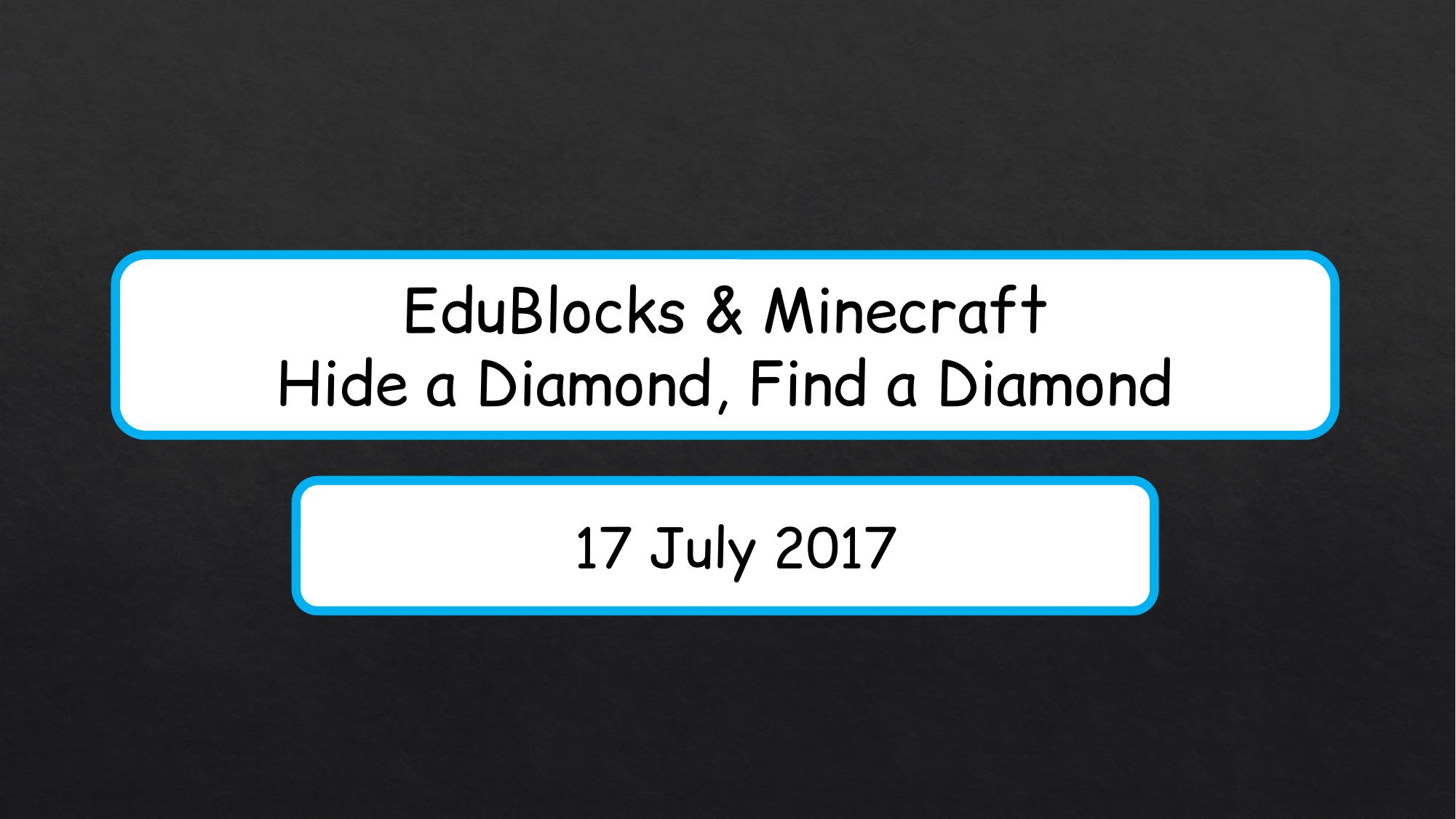

EduBlocks & Minecraft
Hide a Diamond, Find a Diamond

17 July 2017